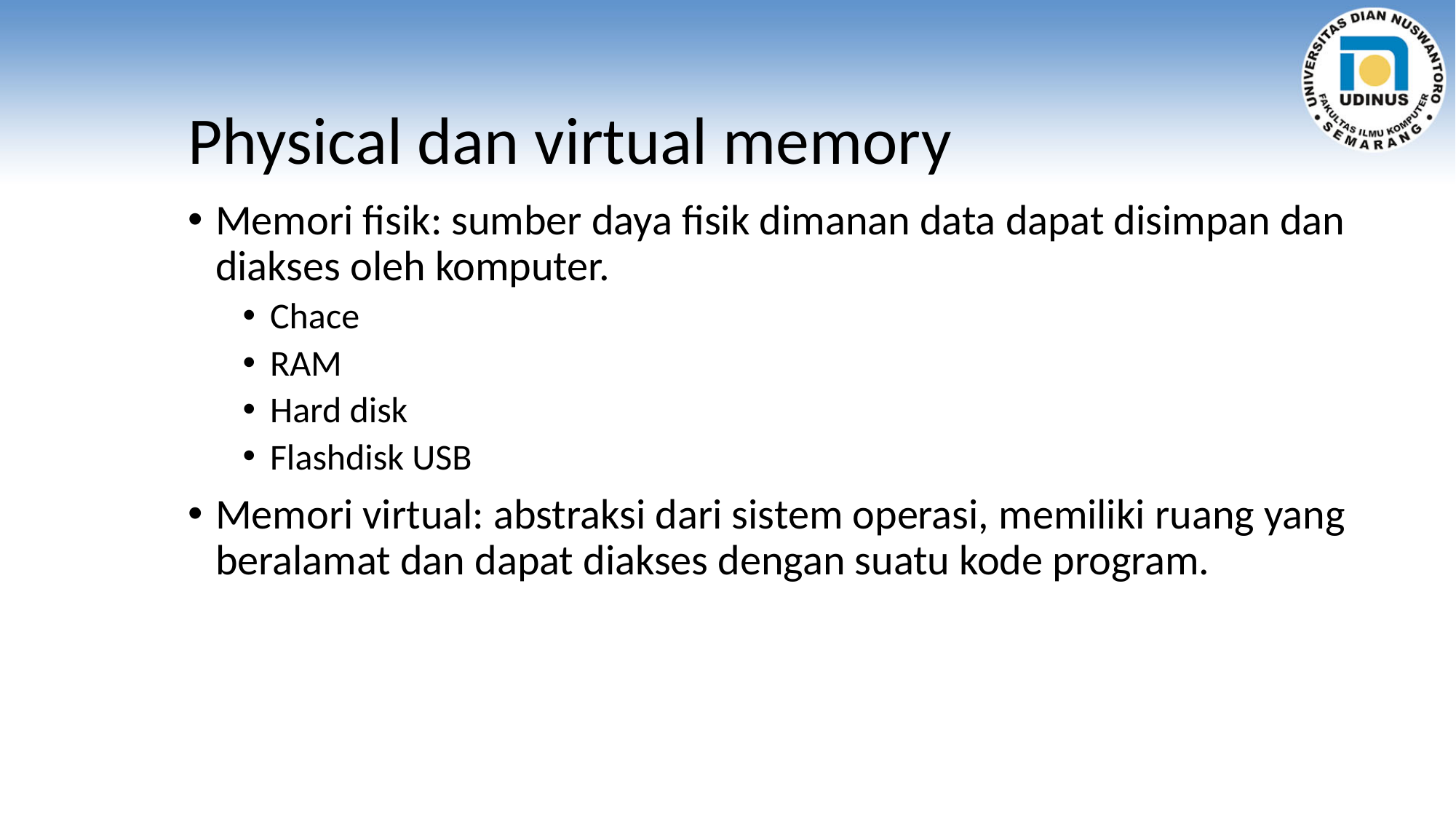

# Physical dan virtual memory
Memori fisik: sumber daya fisik dimanan data dapat disimpan dan diakses oleh komputer.
Chace
RAM
Hard disk
Flashdisk USB
Memori virtual: abstraksi dari sistem operasi, memiliki ruang yang beralamat dan dapat diakses dengan suatu kode program.